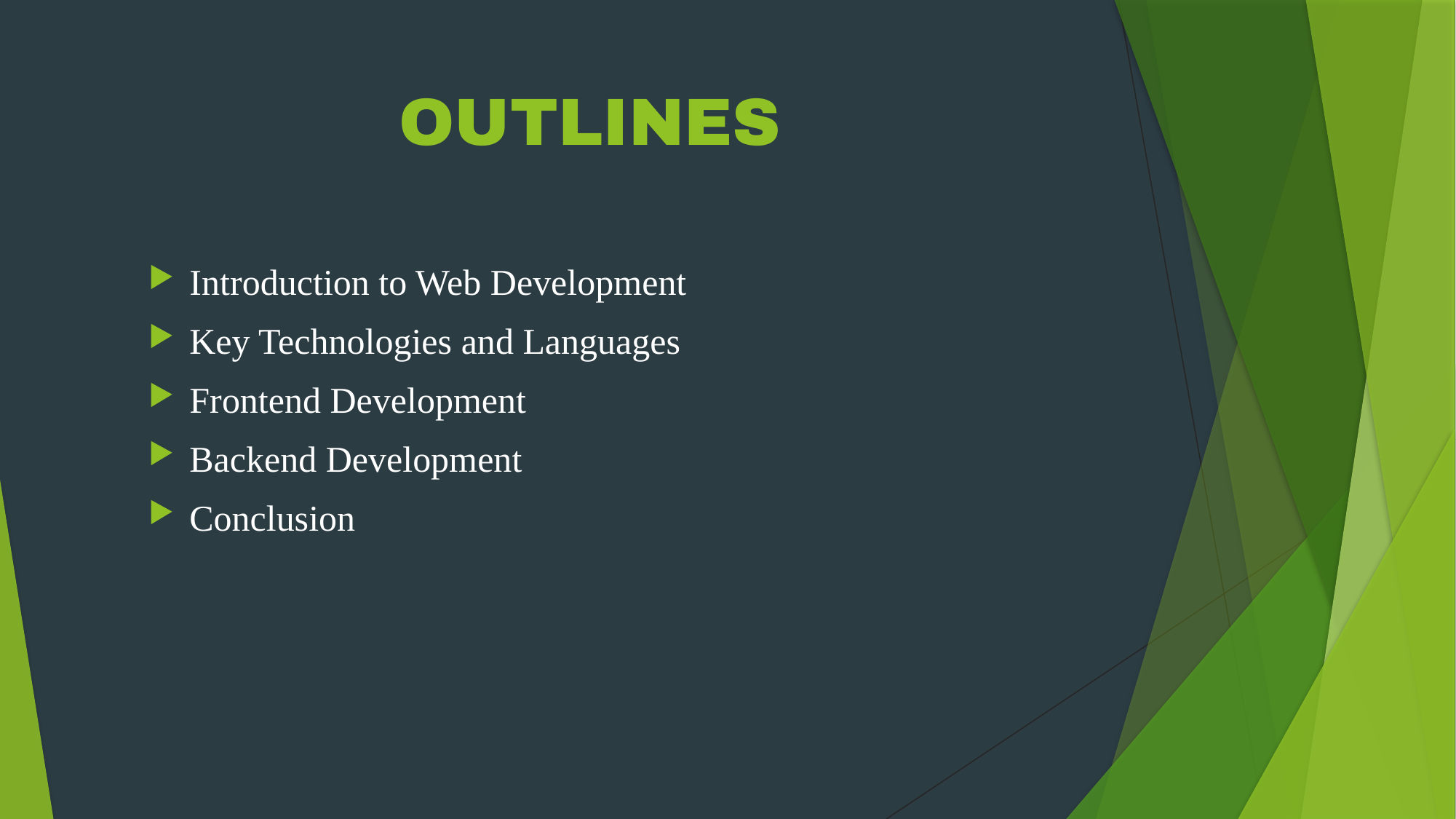

# OUTLINES
Introduction to Web Development
Key Technologies and Languages
Frontend Development
Backend Development
Conclusion